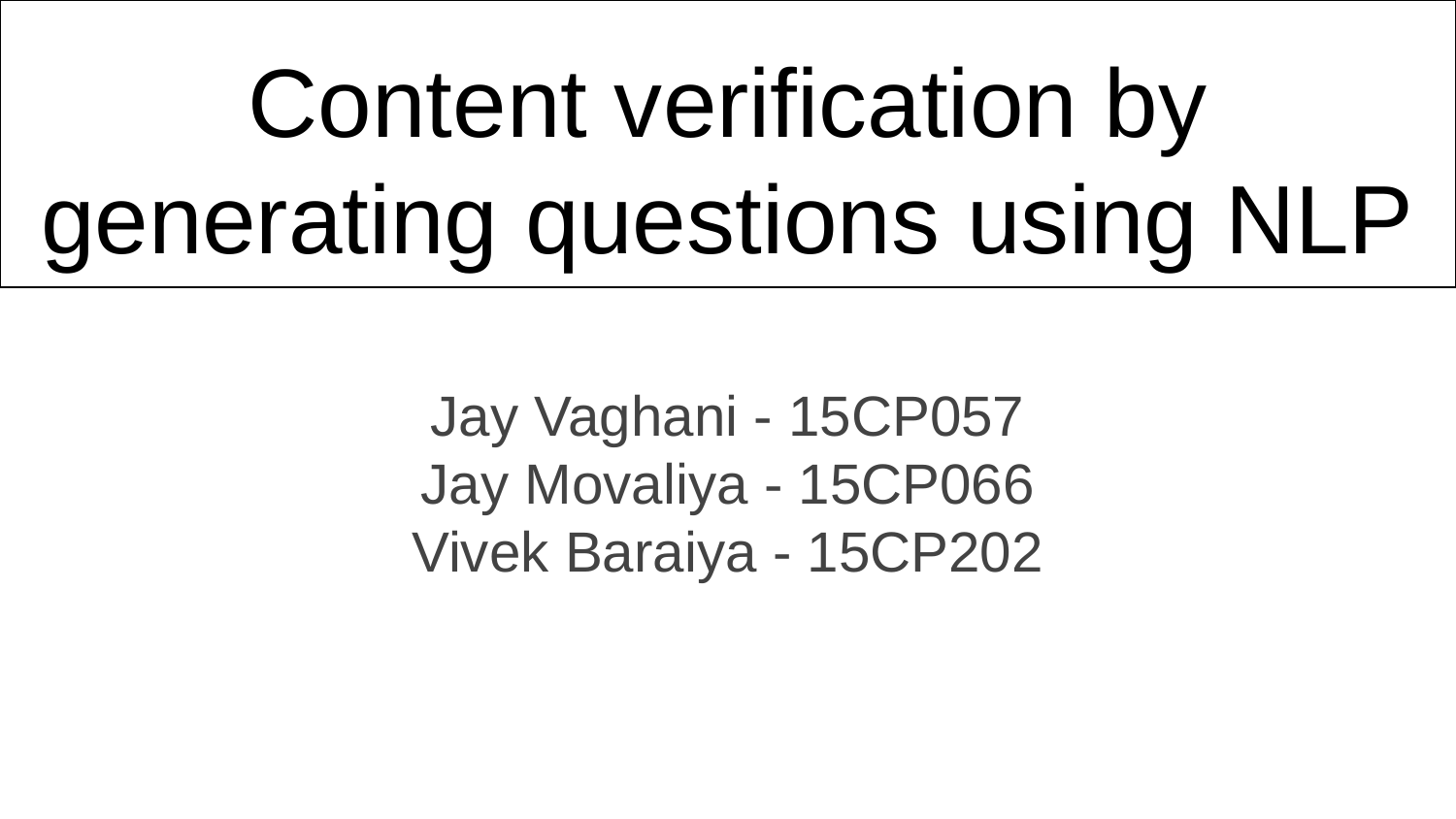

Content verification by generating questions using NLP

Jay Vaghani - 15CP057
Jay Movaliya - 15CP066
Vivek Baraiya - 15CP202